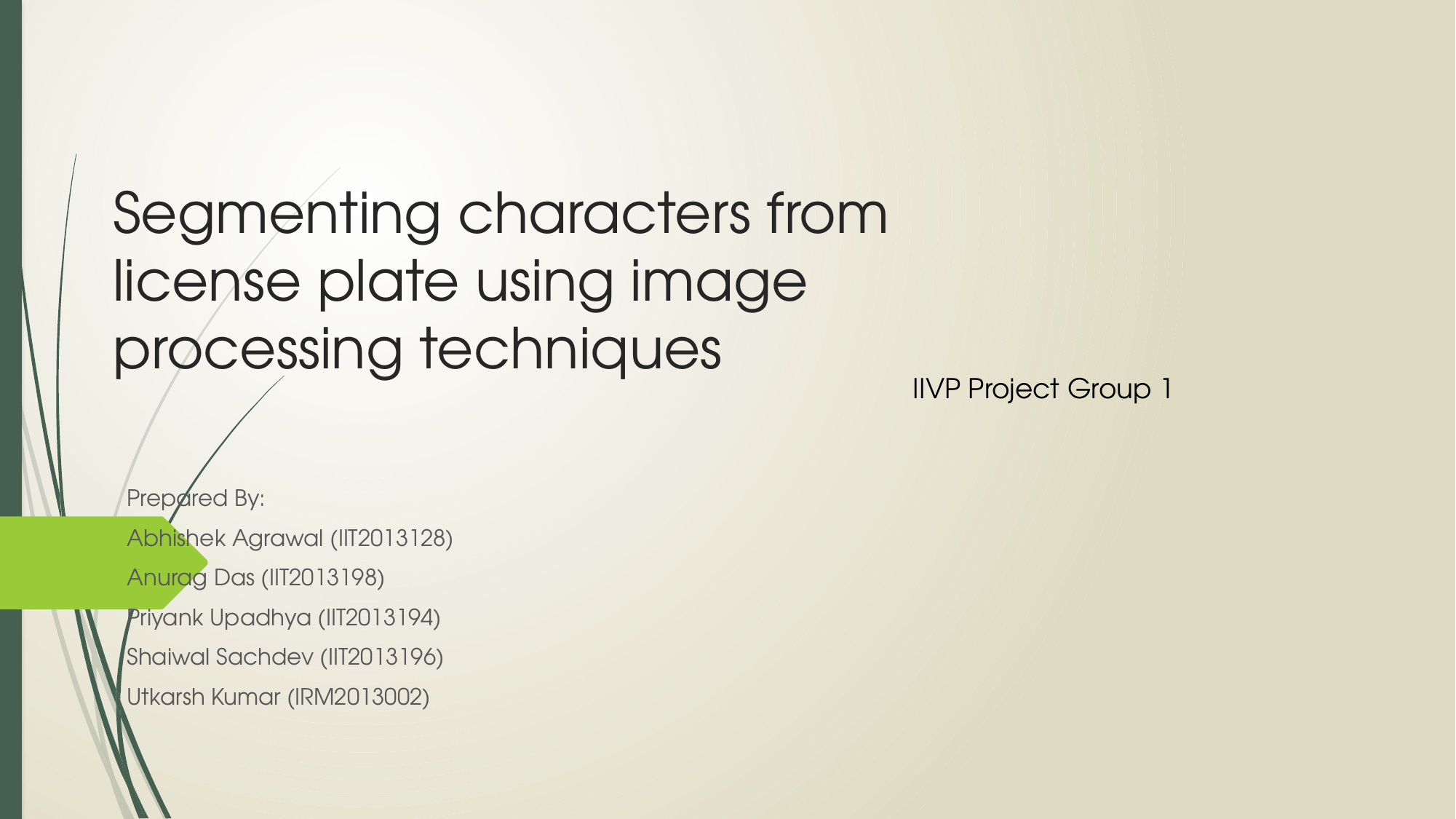

# Segmenting characters from license plate using image processing techniques
IIVP Project Group 1
Prepared By:
Abhishek Agrawal (IIT2013128)
Anurag Das (IIT2013198)
Priyank Upadhya (IIT2013194)
Shaiwal Sachdev (IIT2013196)
Utkarsh Kumar (IRM2013002)